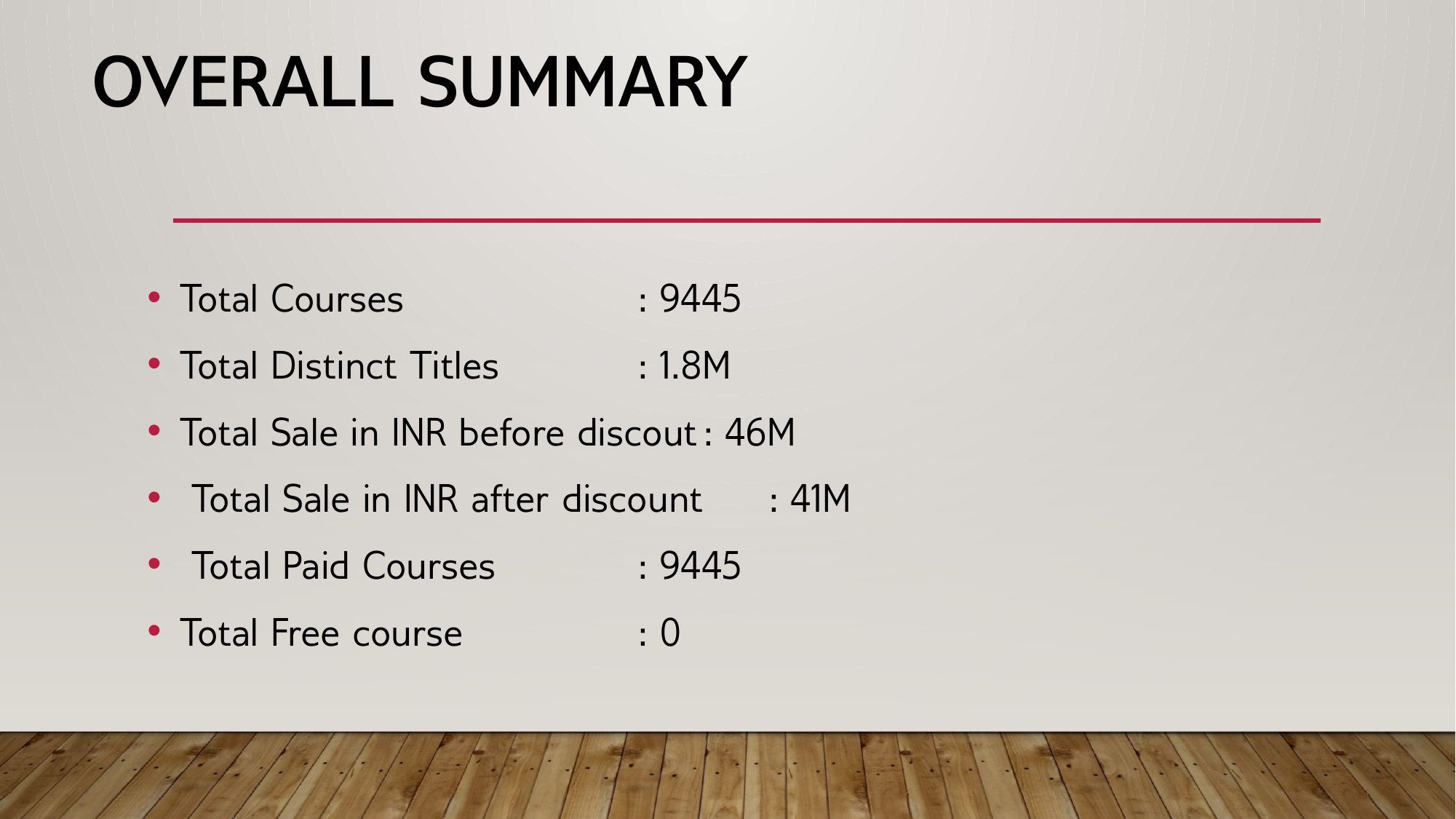

# Overall Summary
Total Courses				: 9445
Total Distinct Titles			: 1.8M
Total Sale in INR before discout	: 46M
 Total Sale in INR after discount	: 41M
 Total Paid Courses			: 9445
Total Free course			: 0